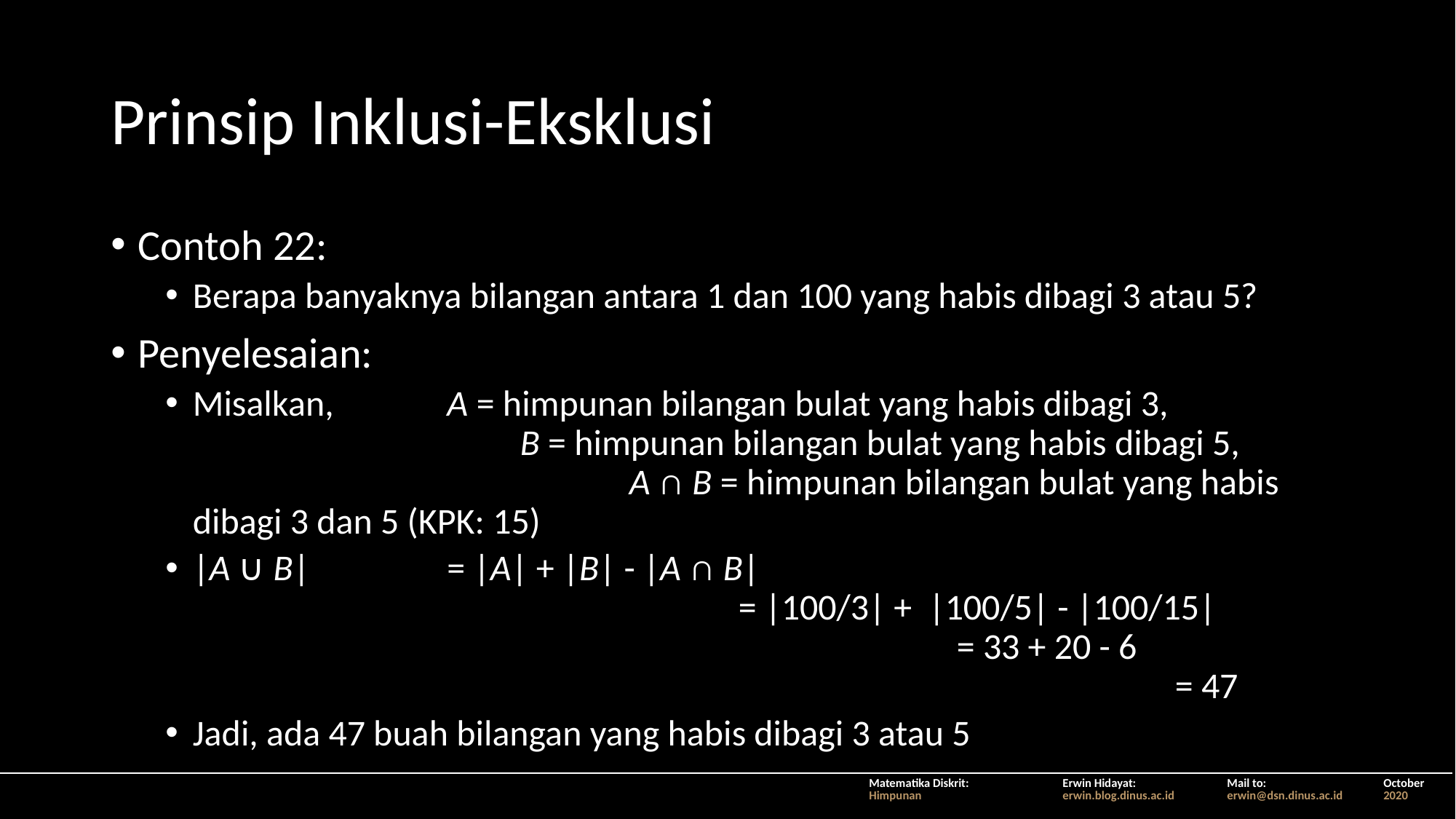

# Prinsip Inklusi-Eksklusi
Contoh 22:
Berapa banyaknya bilangan antara 1 dan 100 yang habis dibagi 3 atau 5?
Penyelesaian:
Misalkan,	A = himpunan bilangan bulat yang habis dibagi 3,				B = himpunan bilangan bulat yang habis dibagi 5,				A ∩ B = himpunan bilangan bulat yang habis dibagi 3 dan 5 (KPK: 15)
|A ∪ B|	= |A| + |B| - |A ∩ B|									= |100/3| +  |100/5| - |100/15|							= 33 + 20 - 6 										= 47
Jadi, ada 47 buah bilangan yang habis dibagi 3 atau 5